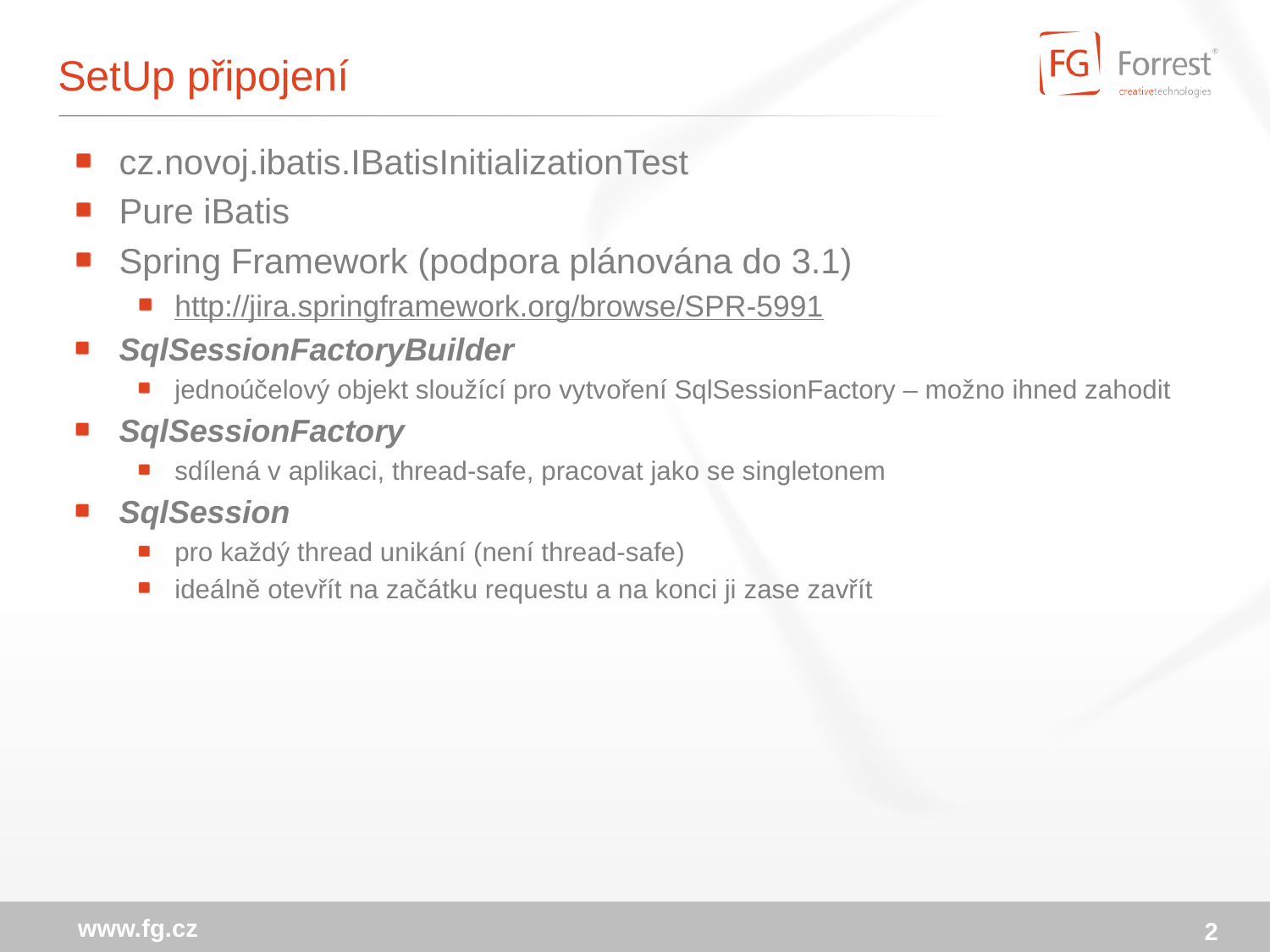

# SetUp připojení
cz.novoj.ibatis.IBatisInitializationTest
Pure iBatis
Spring Framework (podpora plánována do 3.1)
http://jira.springframework.org/browse/SPR-5991
SqlSessionFactoryBuilder
jednoúčelový objekt sloužící pro vytvoření SqlSessionFactory – možno ihned zahodit
SqlSessionFactory
sdílená v aplikaci, thread-safe, pracovat jako se singletonem
SqlSession
pro každý thread unikání (není thread-safe)
ideálně otevřít na začátku requestu a na konci ji zase zavřít
www.fg.cz
2